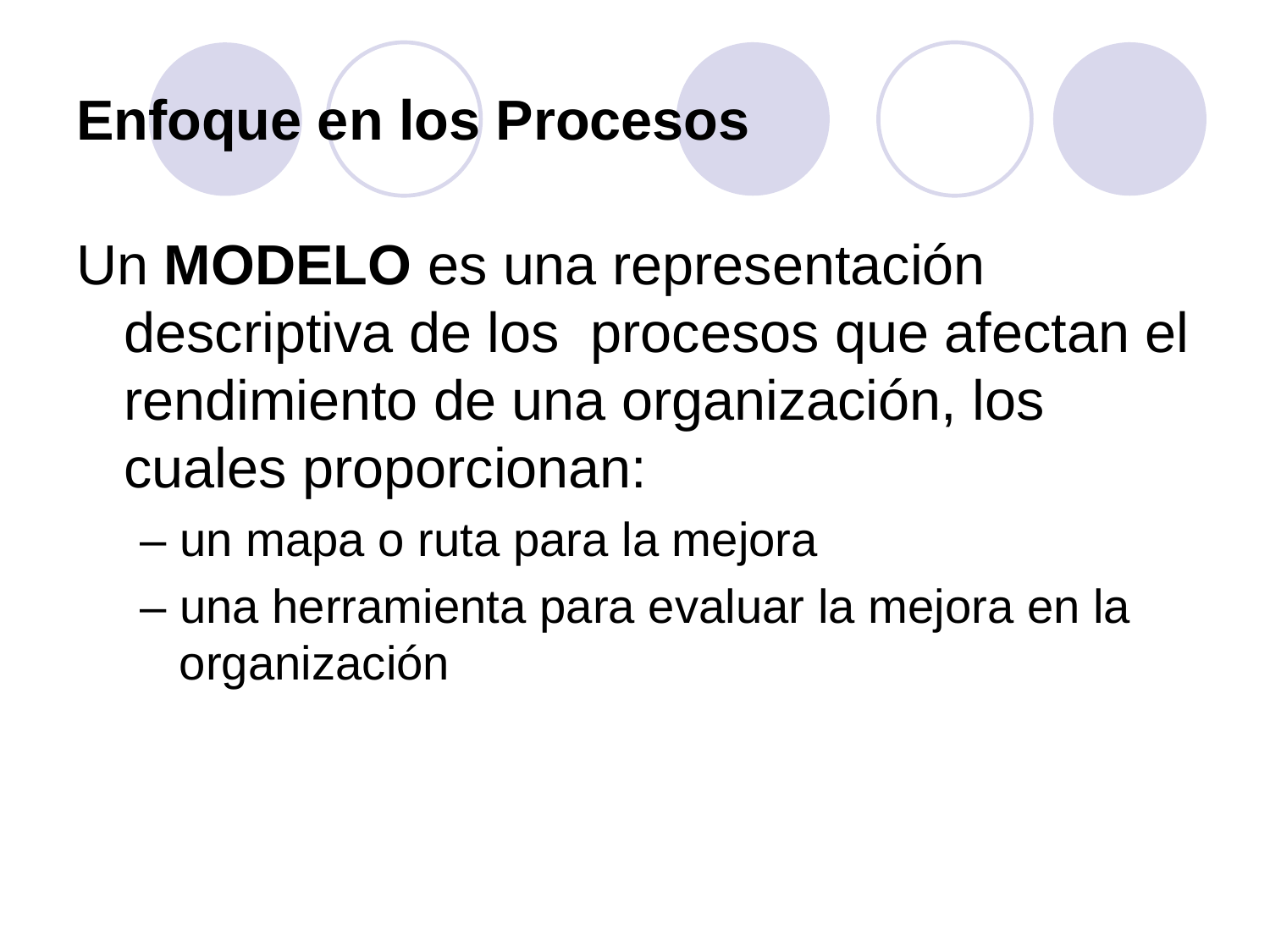

# Enfoque en los Procesos
Un MODELO es una representación descriptiva de los  procesos que afectan el rendimiento de una organización, los cuales proporcionan:
– un mapa o ruta para la mejora
– una herramienta para evaluar la mejora en la organización